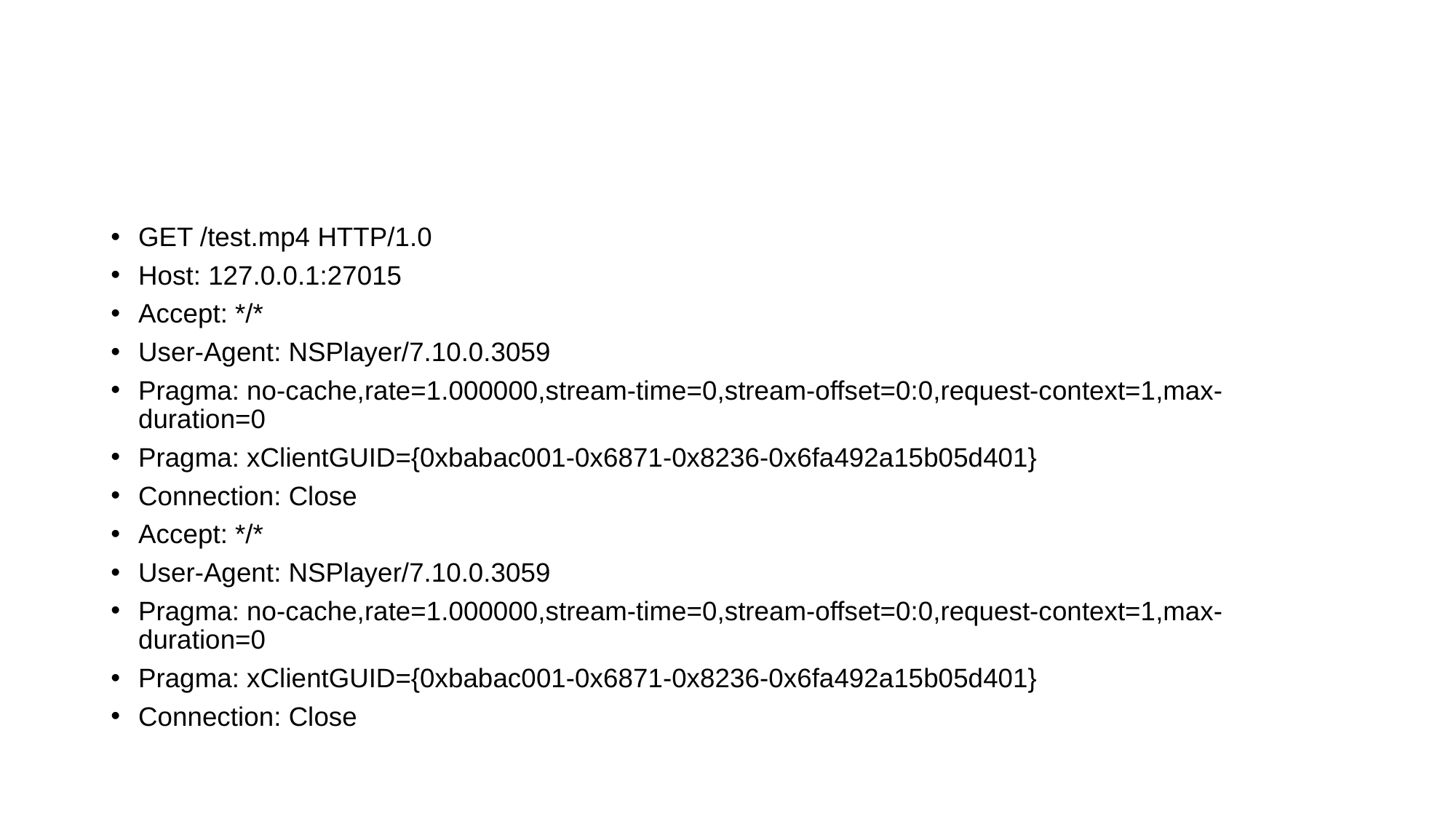

#
GET /test.mp4 HTTP/1.0
Host: 127.0.0.1:27015
Accept: */*
User-Agent: NSPlayer/7.10.0.3059
Pragma: no-cache,rate=1.000000,stream-time=0,stream-offset=0:0,request-context=1,max-duration=0
Pragma: xClientGUID={0xbabac001-0x6871-0x8236-0x6fa492a15b05d401}
Connection: Close
Accept: */*
User-Agent: NSPlayer/7.10.0.3059
Pragma: no-cache,rate=1.000000,stream-time=0,stream-offset=0:0,request-context=1,max-duration=0
Pragma: xClientGUID={0xbabac001-0x6871-0x8236-0x6fa492a15b05d401}
Connection: Close